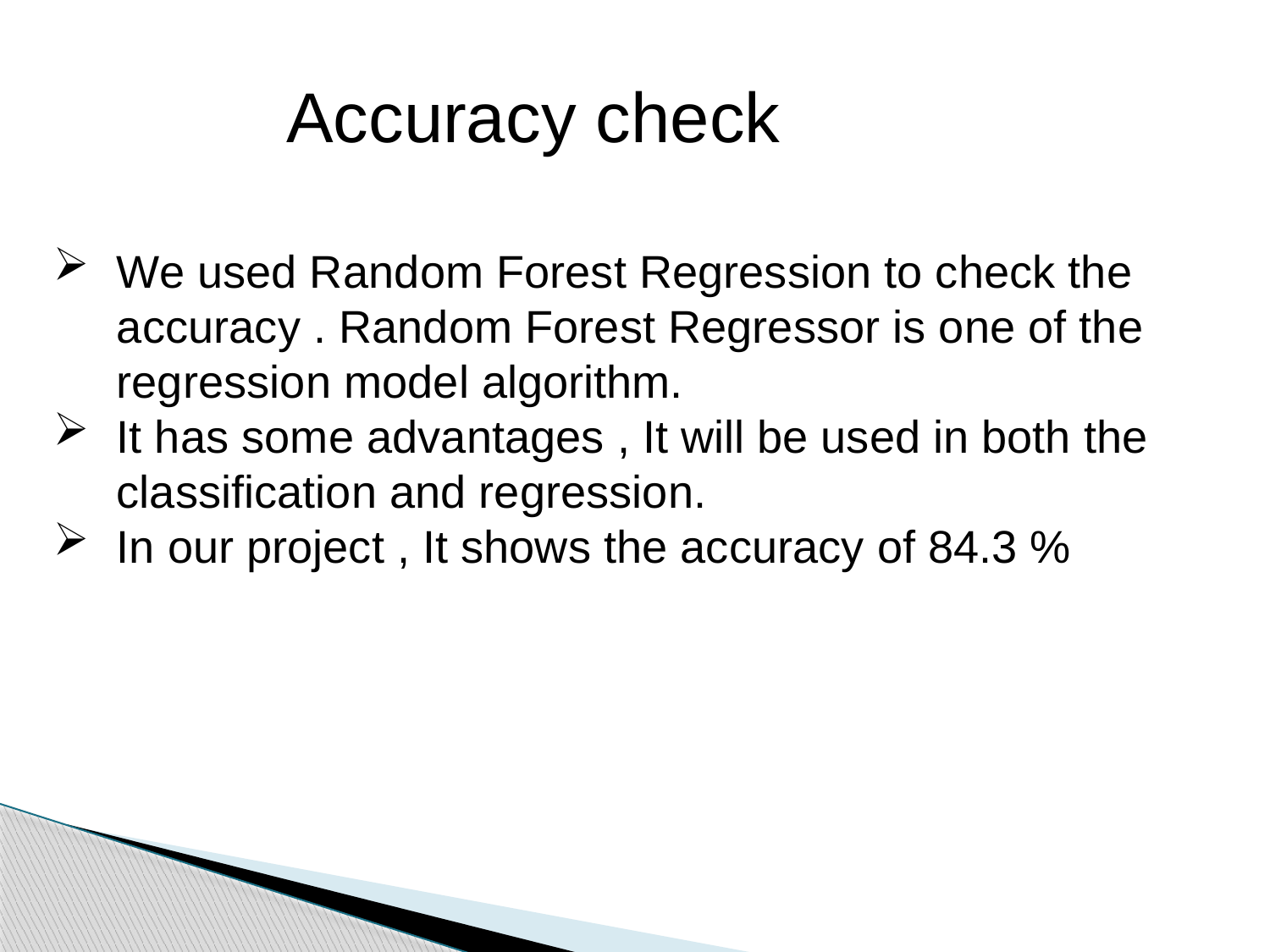

Accuracy check
We used Random Forest Regression to check the accuracy . Random Forest Regressor is one of the regression model algorithm.
It has some advantages , It will be used in both the classification and regression.
In our project , It shows the accuracy of 84.3 %